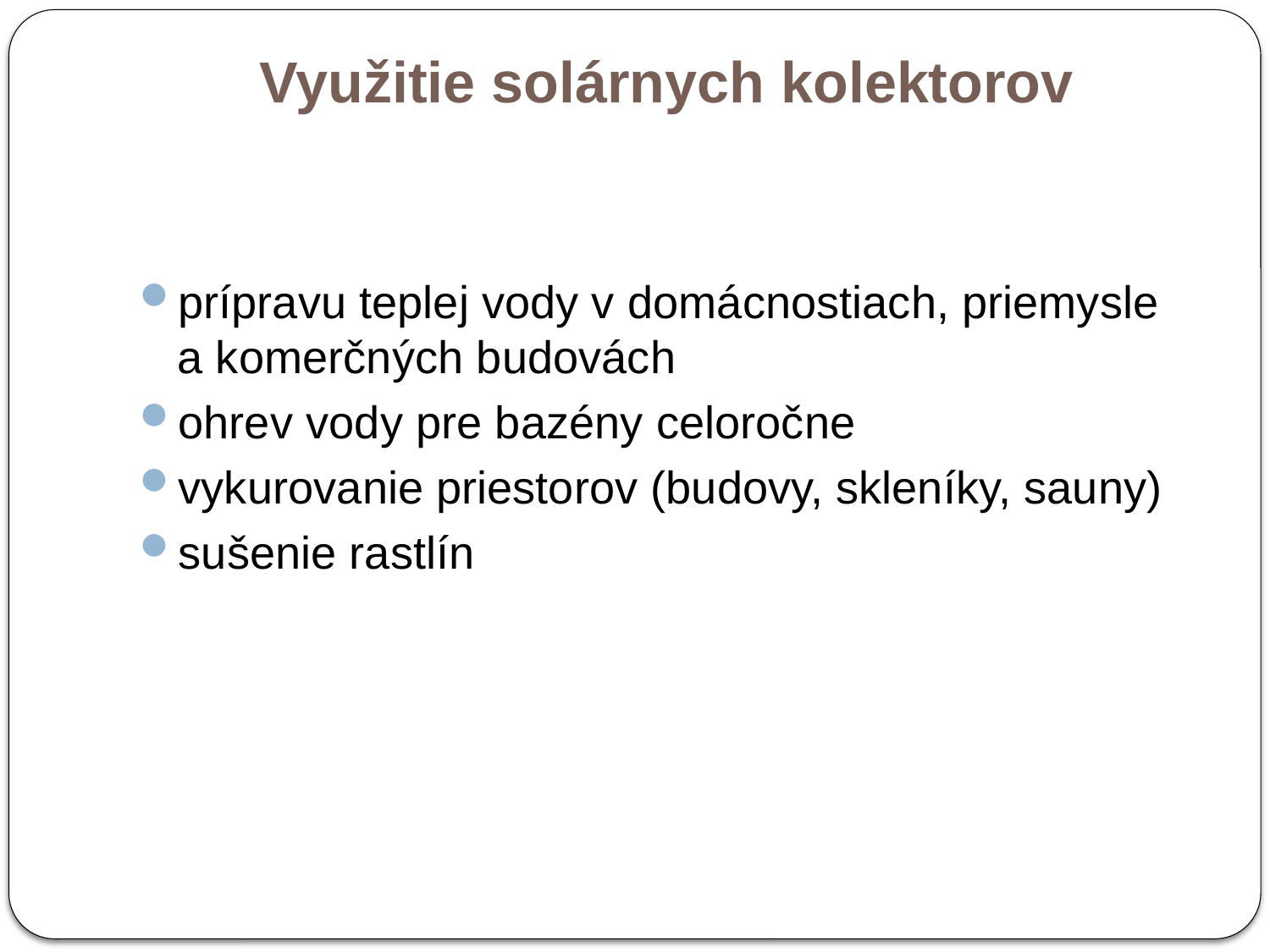

# Využitie solárnych kolektorov

prípravu teplej vody v domácnostiach, priemysle a komerčných budovách
ohrev vody pre bazény celoročne
vykurovanie priestorov (budovy, skleníky, sauny)
sušenie rastlín